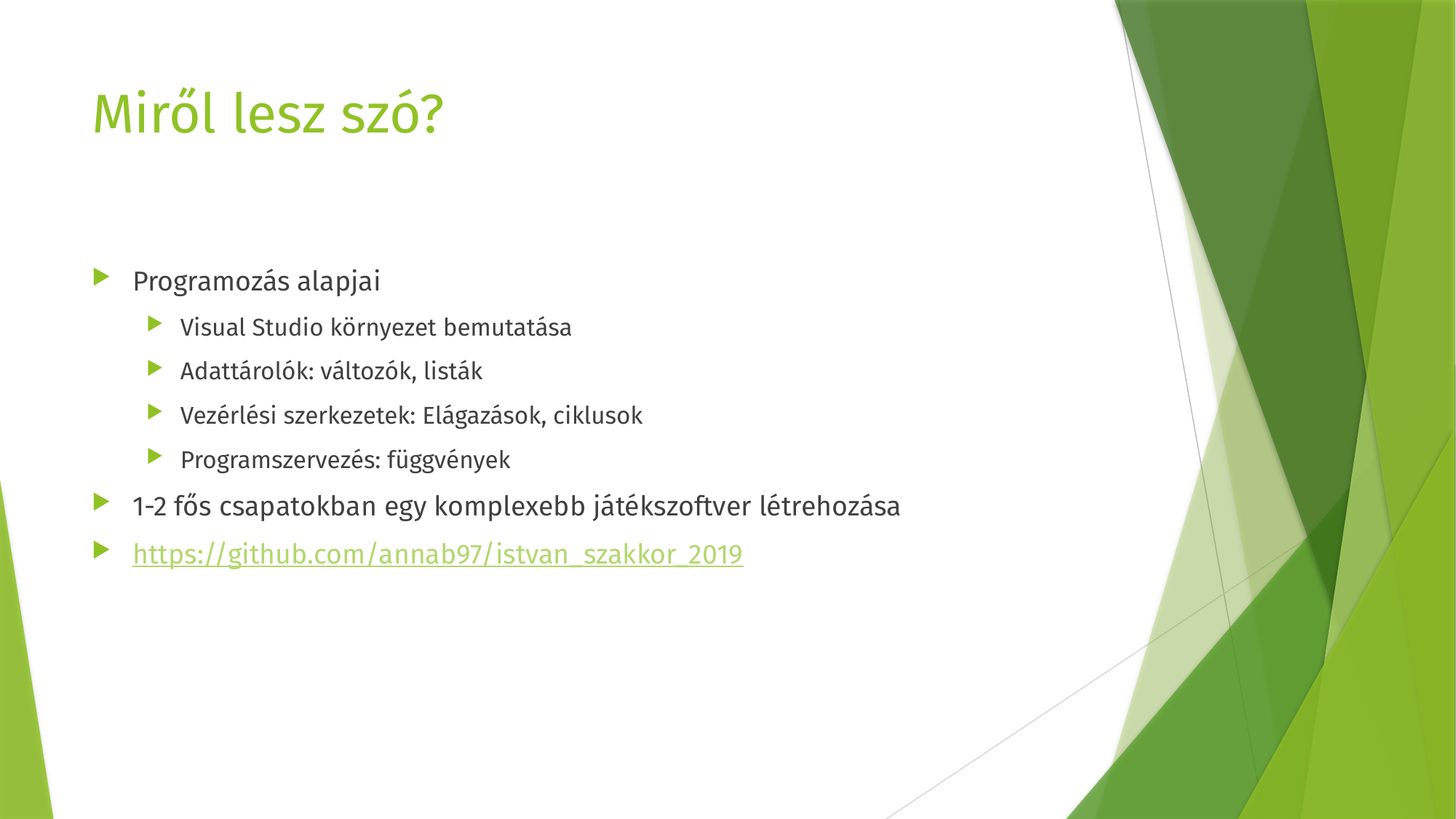

# Miről lesz szó?
Programozás alapjai
Visual Studio környezet bemutatása
Adattárolók: változók, listák
Vezérlési szerkezetek: Elágazások, ciklusok
Programszervezés: függvények
1-2 fős csapatokban egy komplexebb játékszoftver létrehozása
https://github.com/annab97/istvan_szakkor_2019